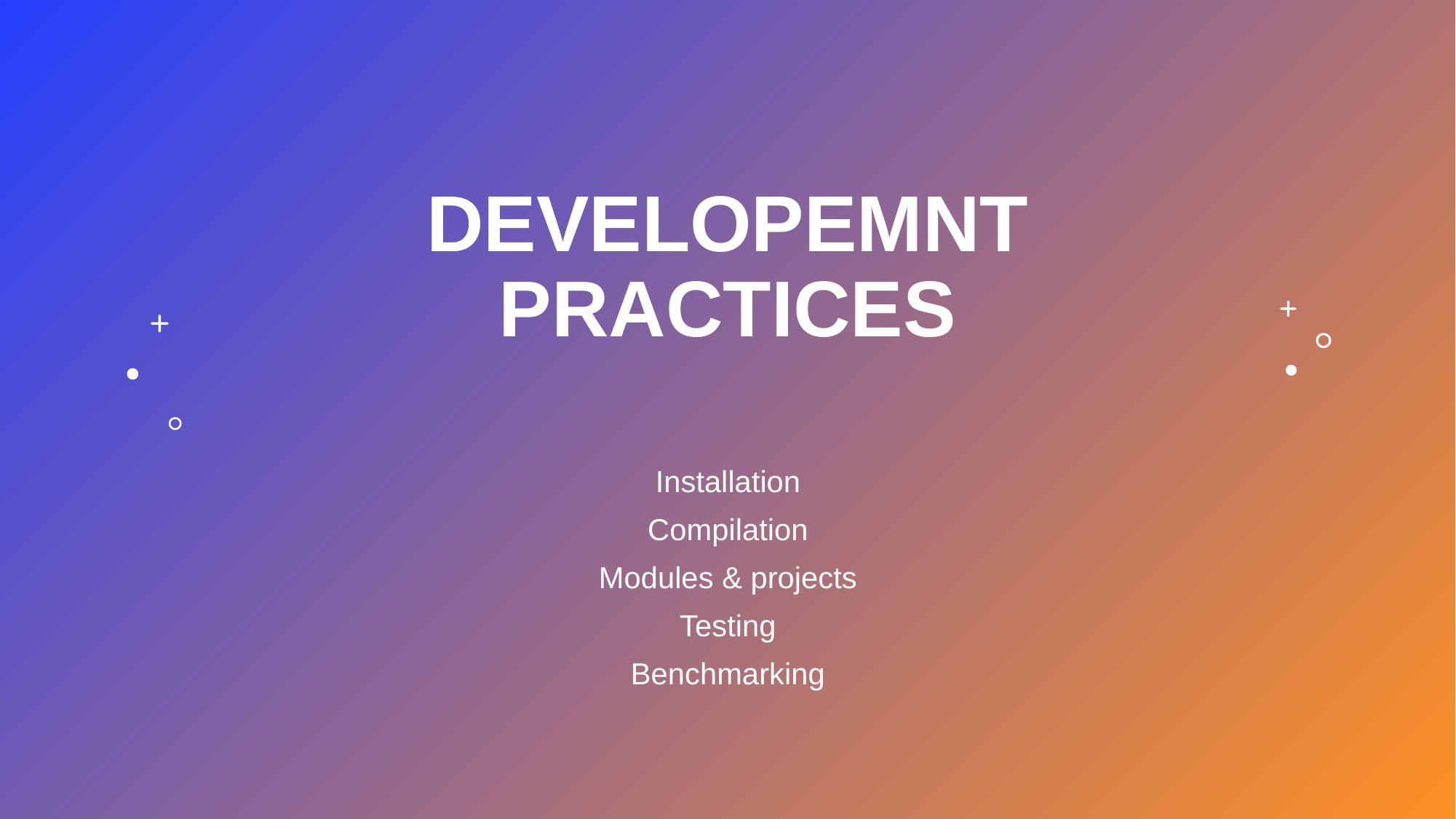

# DEVELOPEMNT PRACTICES
Installation
Compilation
Modules & projects
Testing
Benchmarking